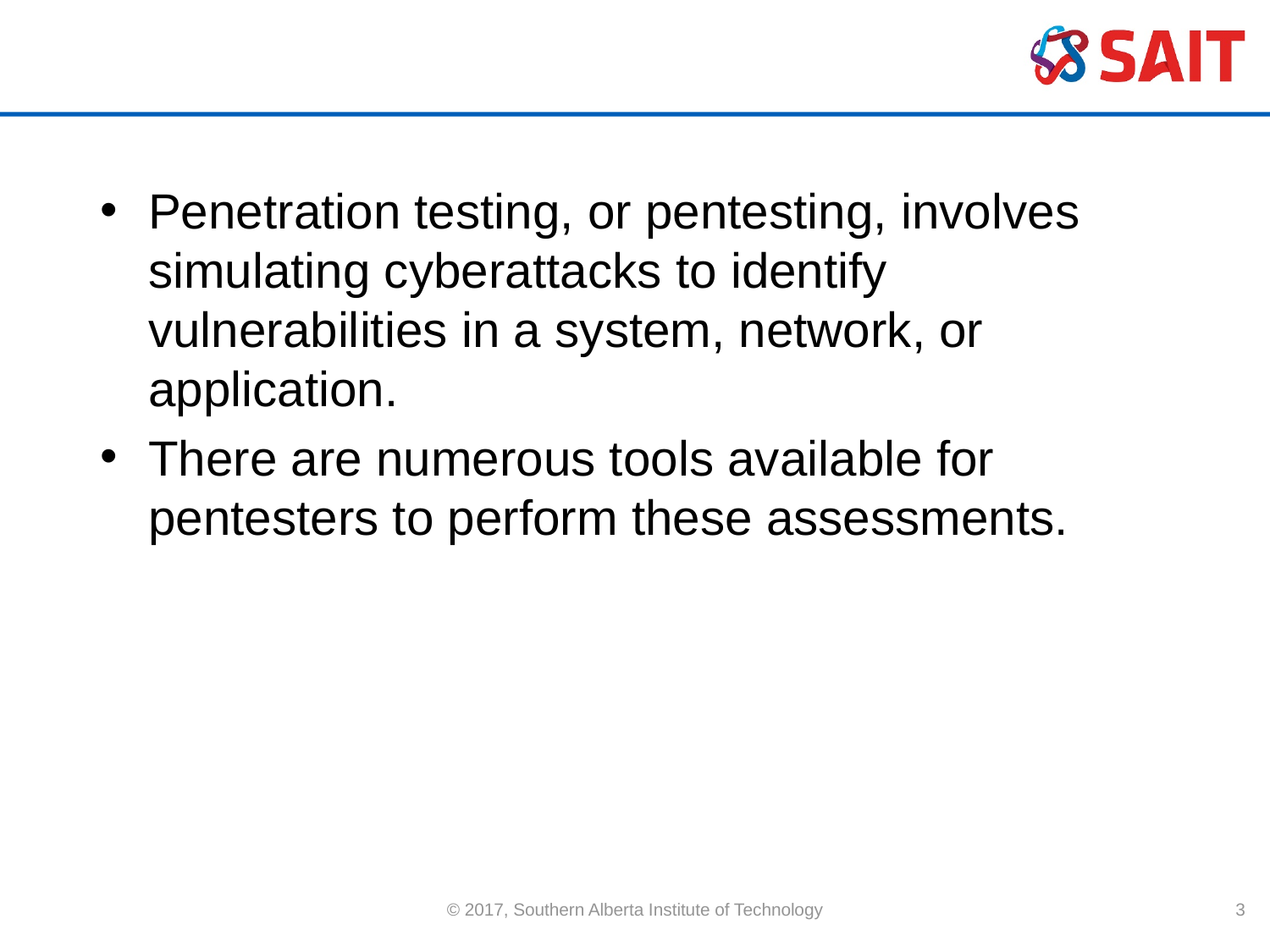

#
Penetration testing, or pentesting, involves simulating cyberattacks to identify vulnerabilities in a system, network, or application.
There are numerous tools available for pentesters to perform these assessments.